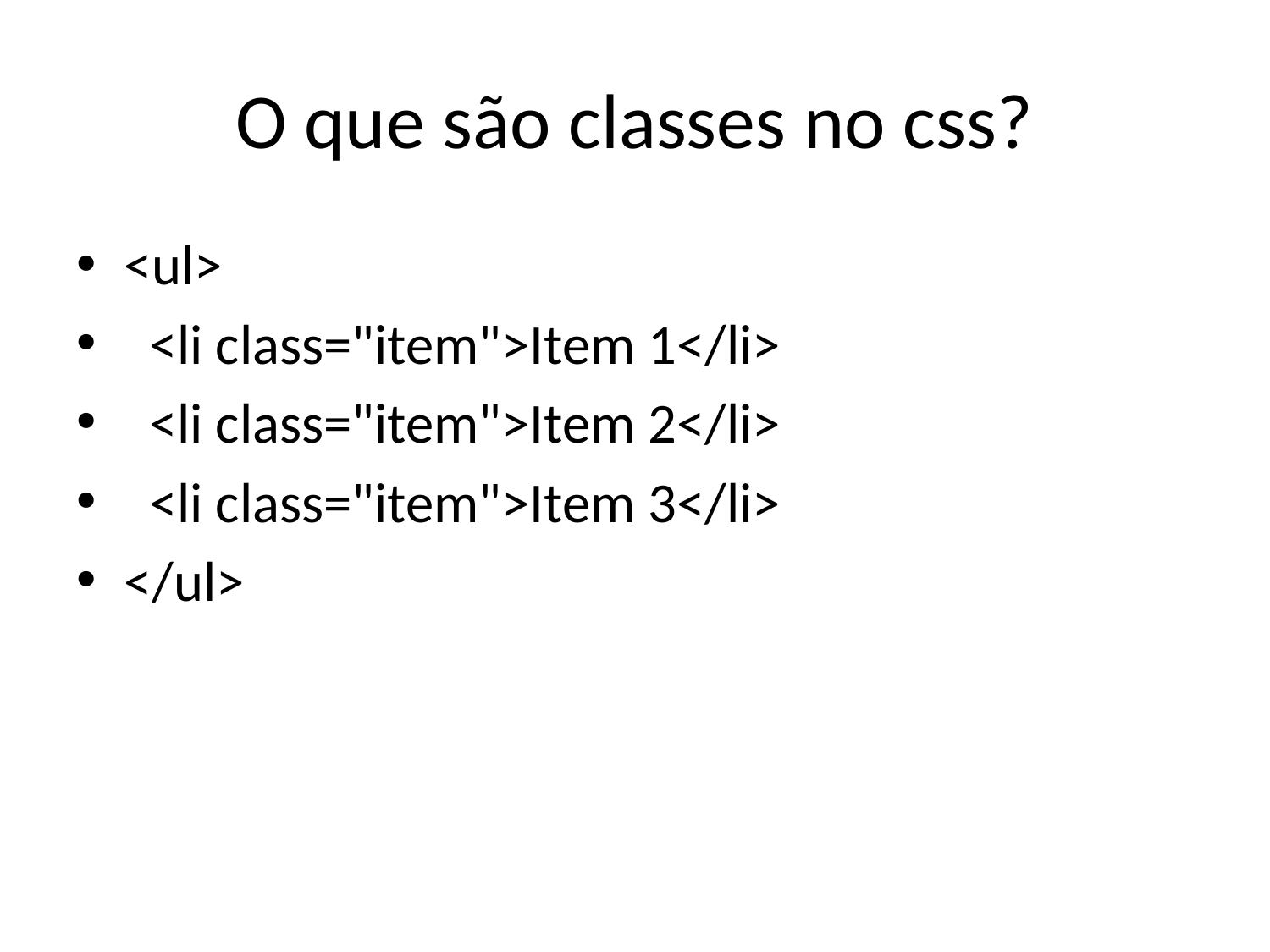

# O que são classes no css?
<ul>
  <li class="item">Item 1</li>
  <li class="item">Item 2</li>
  <li class="item">Item 3</li>
</ul>